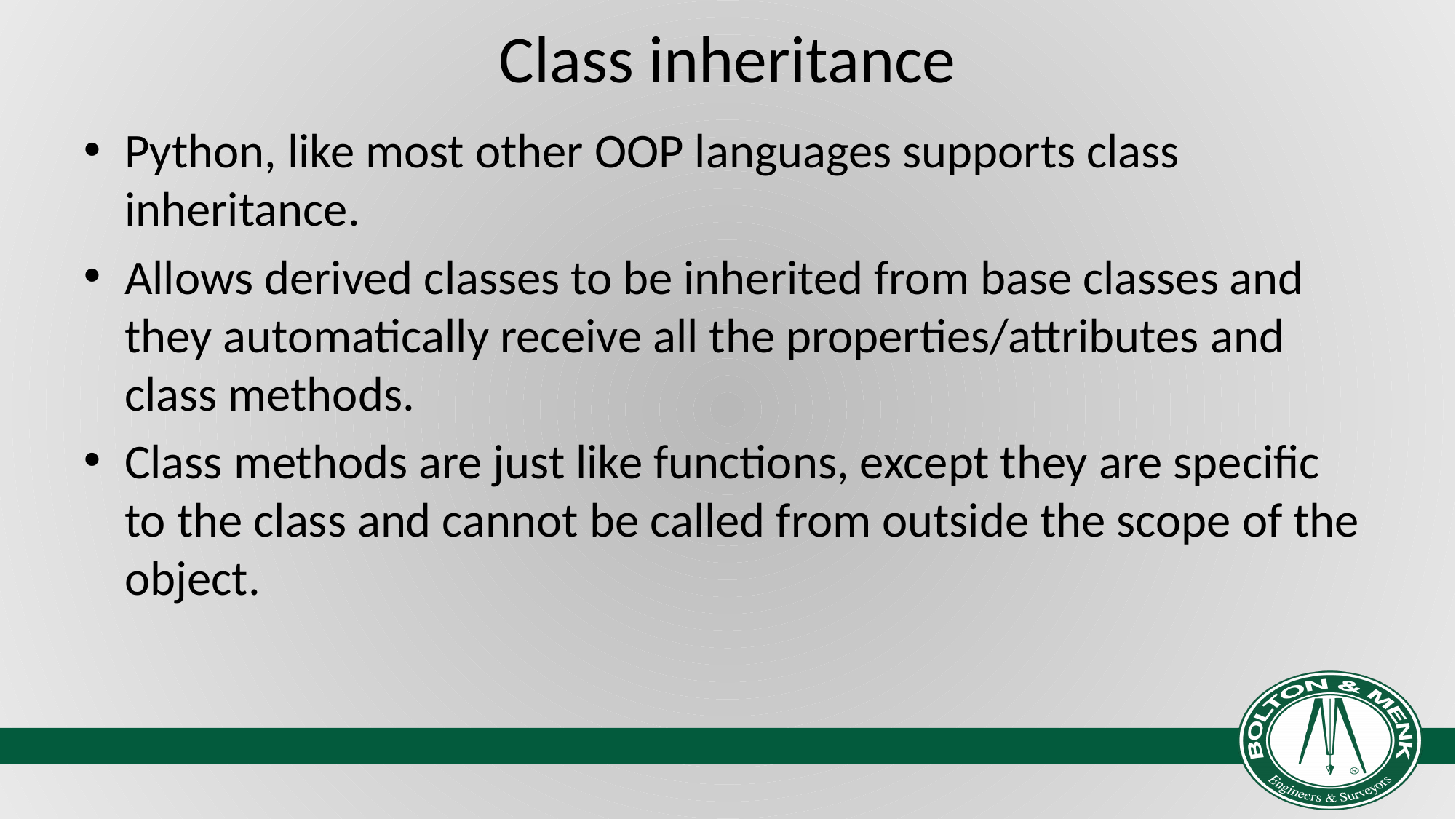

# Class inheritance
Python, like most other OOP languages supports class inheritance.
Allows derived classes to be inherited from base classes and they automatically receive all the properties/attributes and class methods.
Class methods are just like functions, except they are specific to the class and cannot be called from outside the scope of the object.